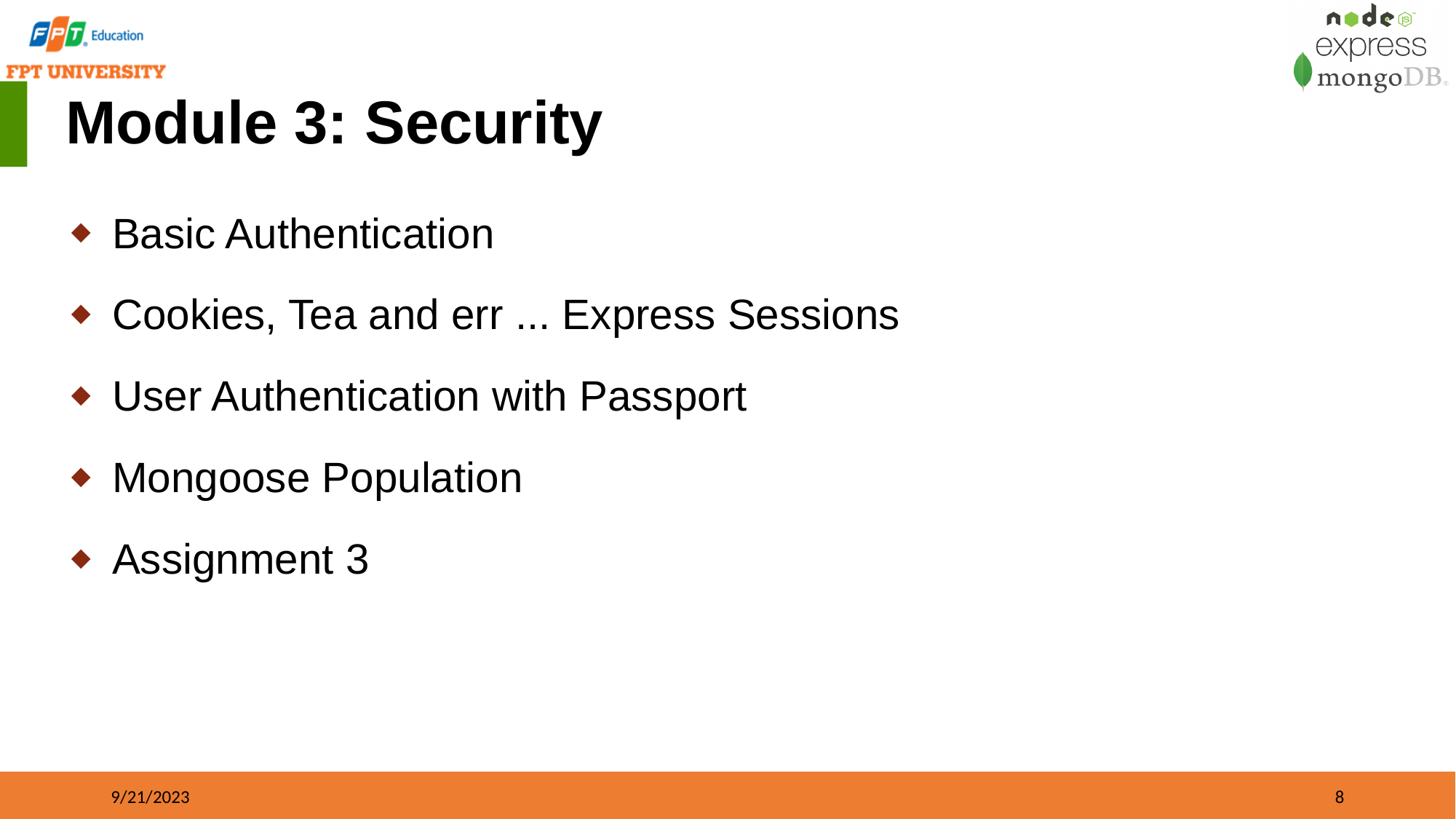

# Module 3: Security
Basic Authentication
Cookies, Tea and err ... Express Sessions
User Authentication with Passport
Mongoose Population
Assignment 3
9/21/2023
8